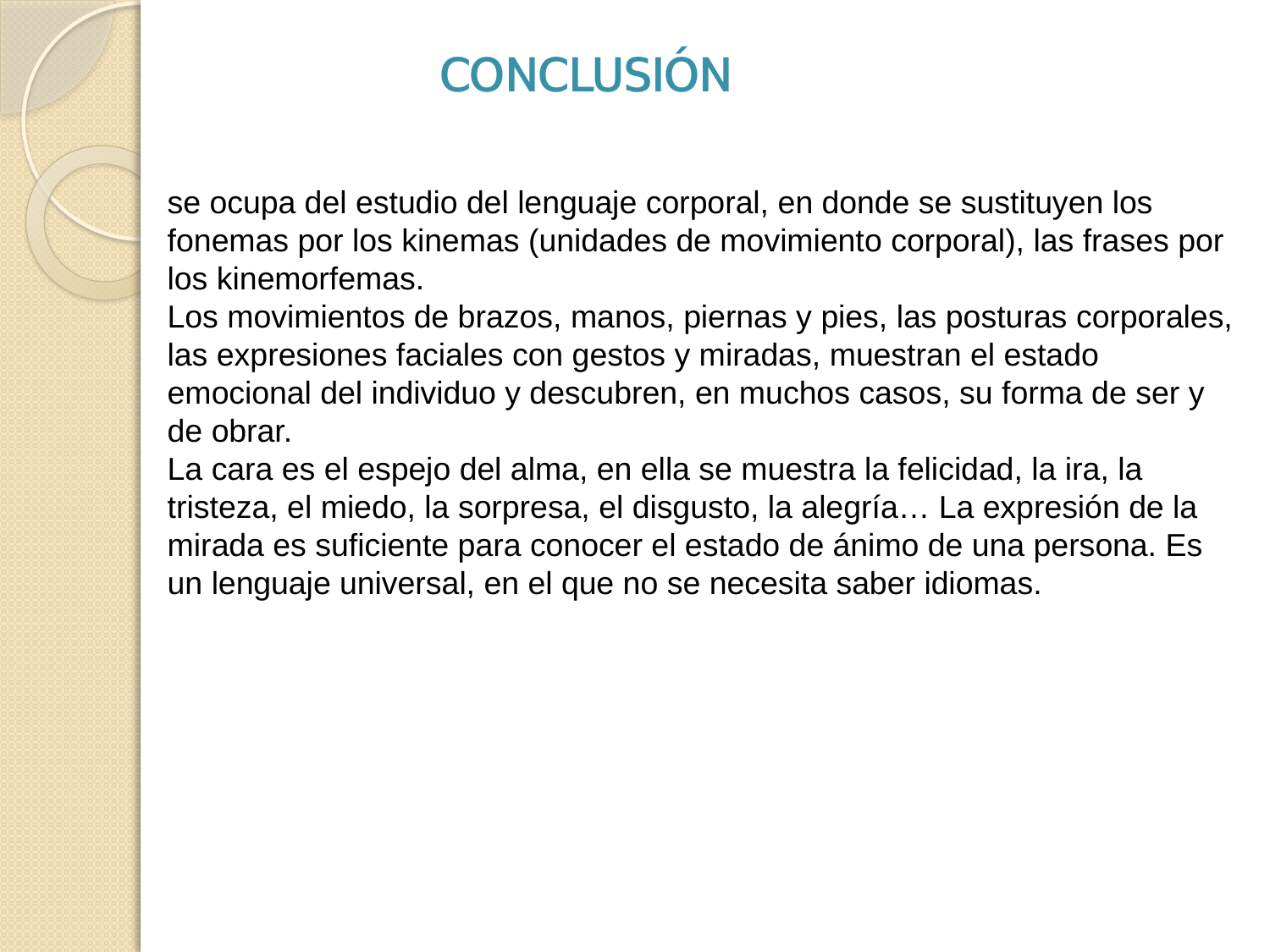

Conclusión

se ocupa del estudio del lenguaje corporal, en donde se sustituyen los fonemas por los kinemas (unidades de movimiento corporal), las frases por los kinemorfemas.
Los movimientos de brazos, manos, piernas y pies, las posturas corporales, las expresiones faciales con gestos y miradas, muestran el estado emocional del individuo y descubren, en muchos casos, su forma de ser y de obrar.
La cara es el espejo del alma, en ella se muestra la felicidad, la ira, la tristeza, el miedo, la sorpresa, el disgusto, la alegría… La expresión de la mirada es suficiente para conocer el estado de ánimo de una persona. Es un lenguaje universal, en el que no se necesita saber idiomas.